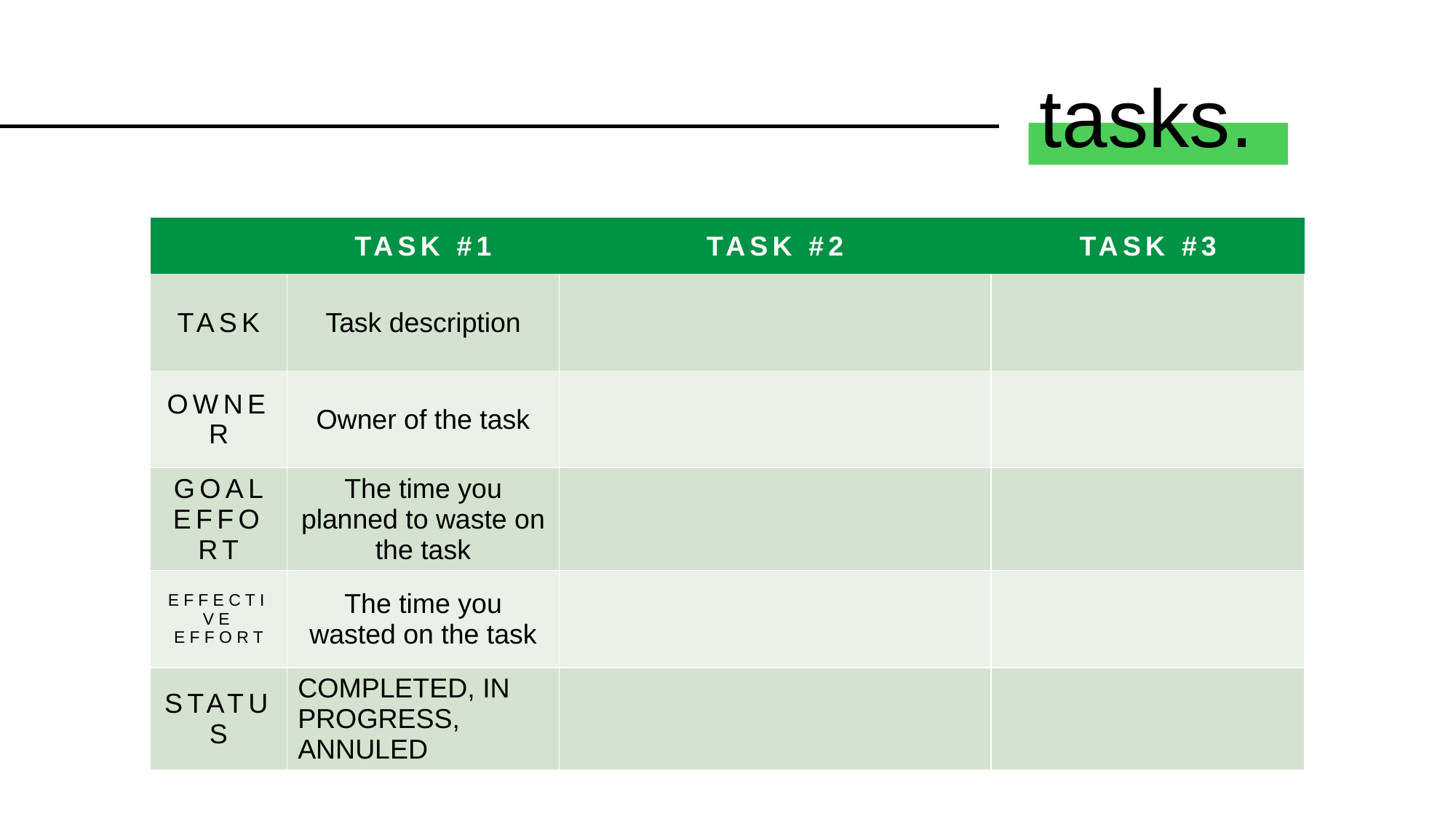

# tasks.

|  | TASK #1 | TASK #2 | TASK #3 |
| --- | --- | --- | --- |
| TASK | Task description |  |  |
| OWNER | Owner of the task |  |  |
| GOAL EFFORT | The time you planned to waste on the task |  |  |
| EFFECTIVE EFFORT | The time you wasted on the task |  |  |
| STATUS | COMPLETED, IN PROGRESS, ANNULED |  |  |